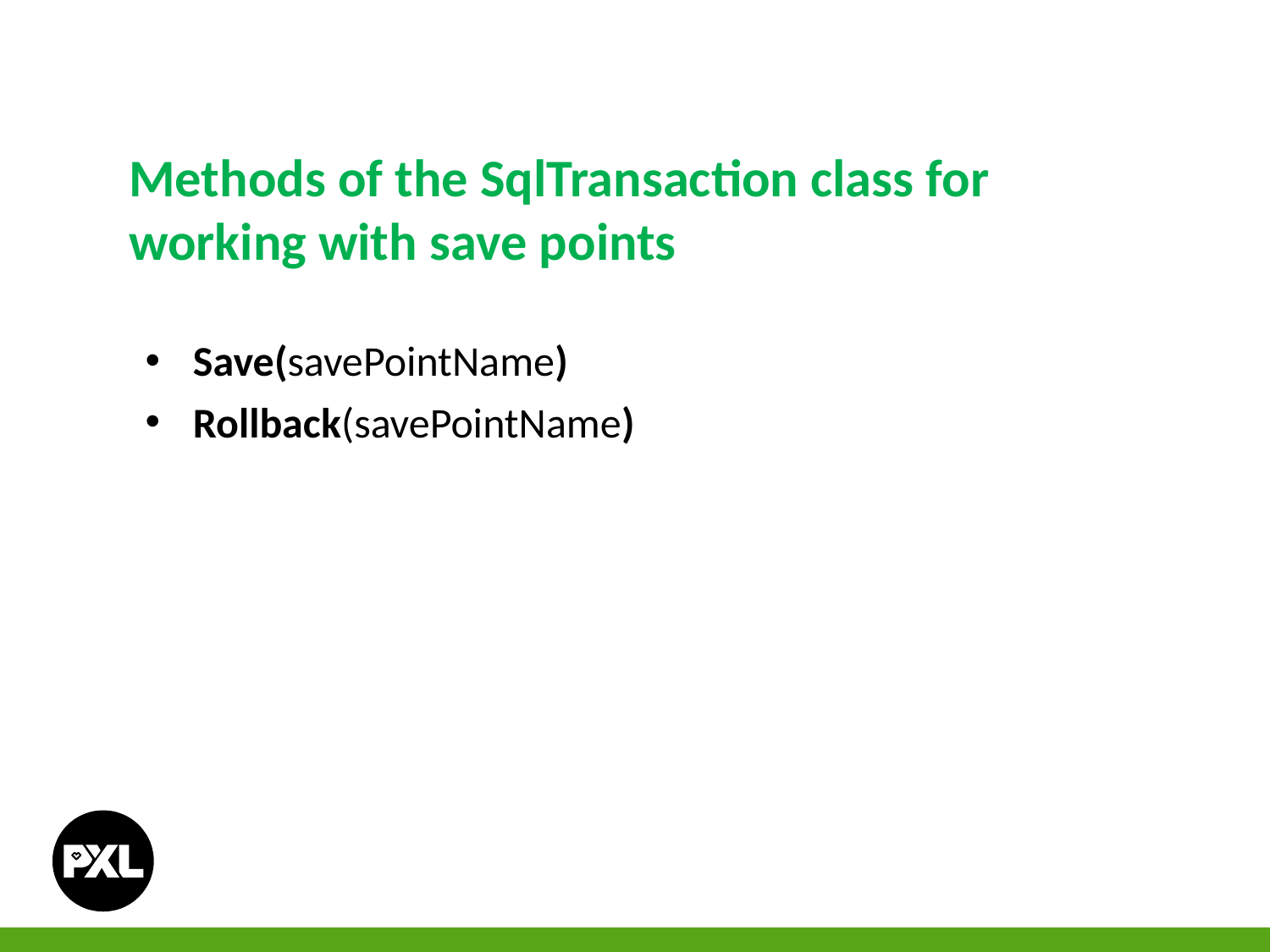

Methods of the SqlTransaction class for working with save points
Save(savePointName)
Rollback(savePointName)